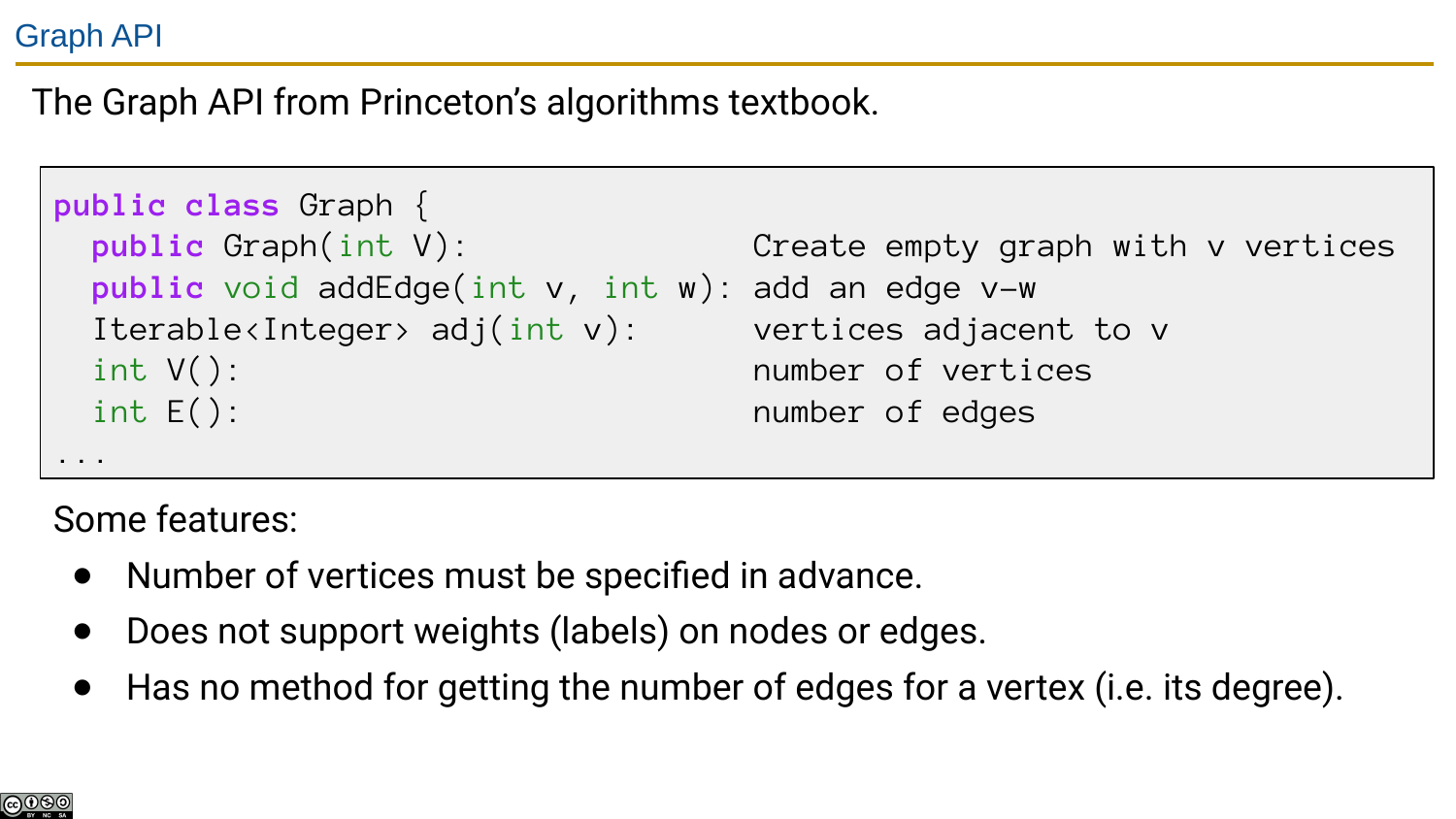

# Graph API
The Graph API from Princeton’s algorithms textbook.

public class Graph {
  public Graph(int V):               Create empty graph with v vertices
  public void addEdge(int v, int w): add an edge v-w
  Iterable<Integer> adj(int v):      vertices adjacent to v
  int V():                           number of vertices
  int E():                           number of edges
...

Some features:
Number of vertices must be specified in advance.
Does not support weights (labels) on nodes or edges.
Has no method for getting the number of edges for a vertex (i.e. its degree).